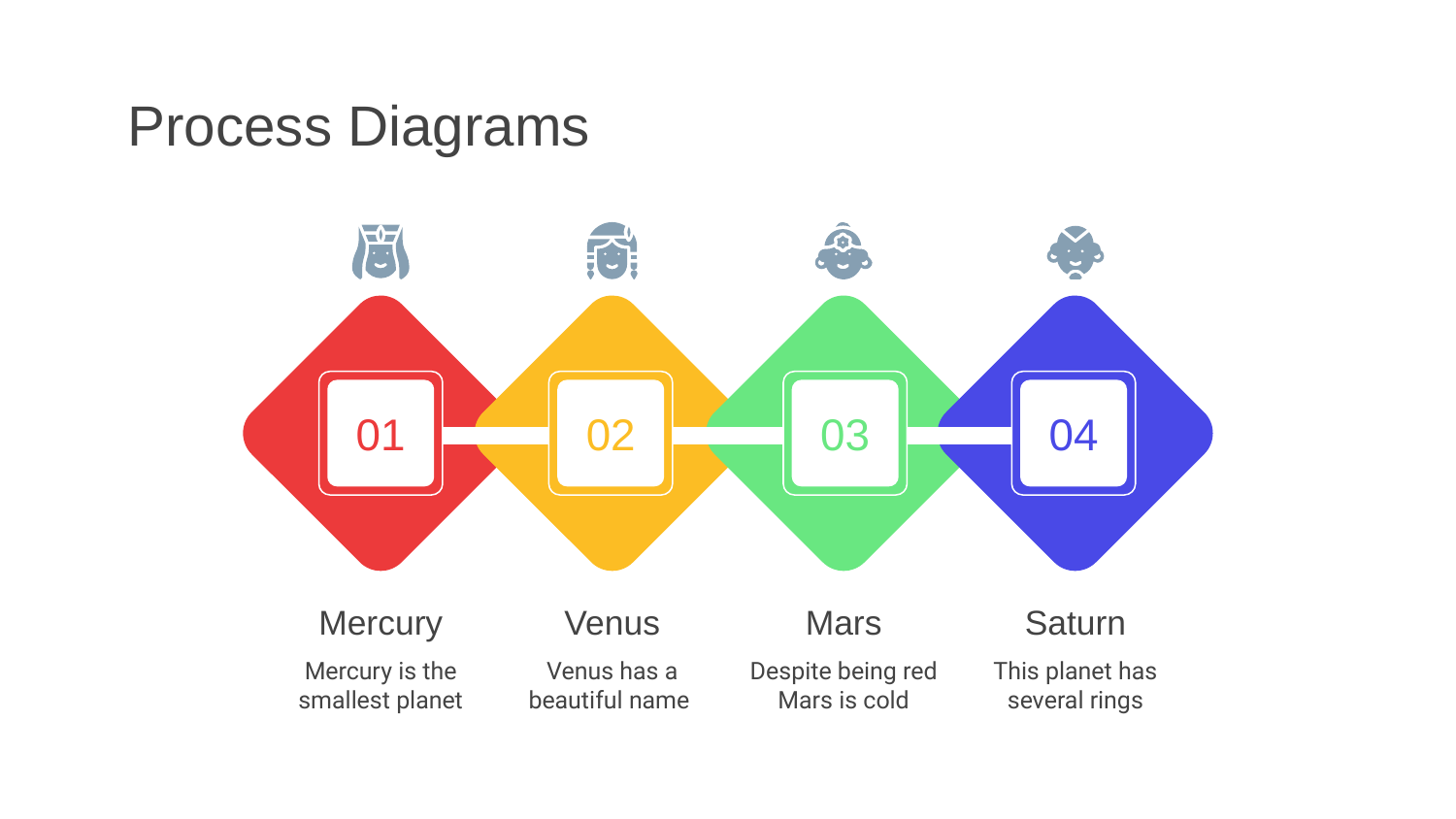

# Process Diagrams

02
Venus
Venus has a beautiful name

03
Mars
Despite being red Mars is cold

01
Mercury
Mercury is the smallest planet

04
Saturn
This planet has several rings